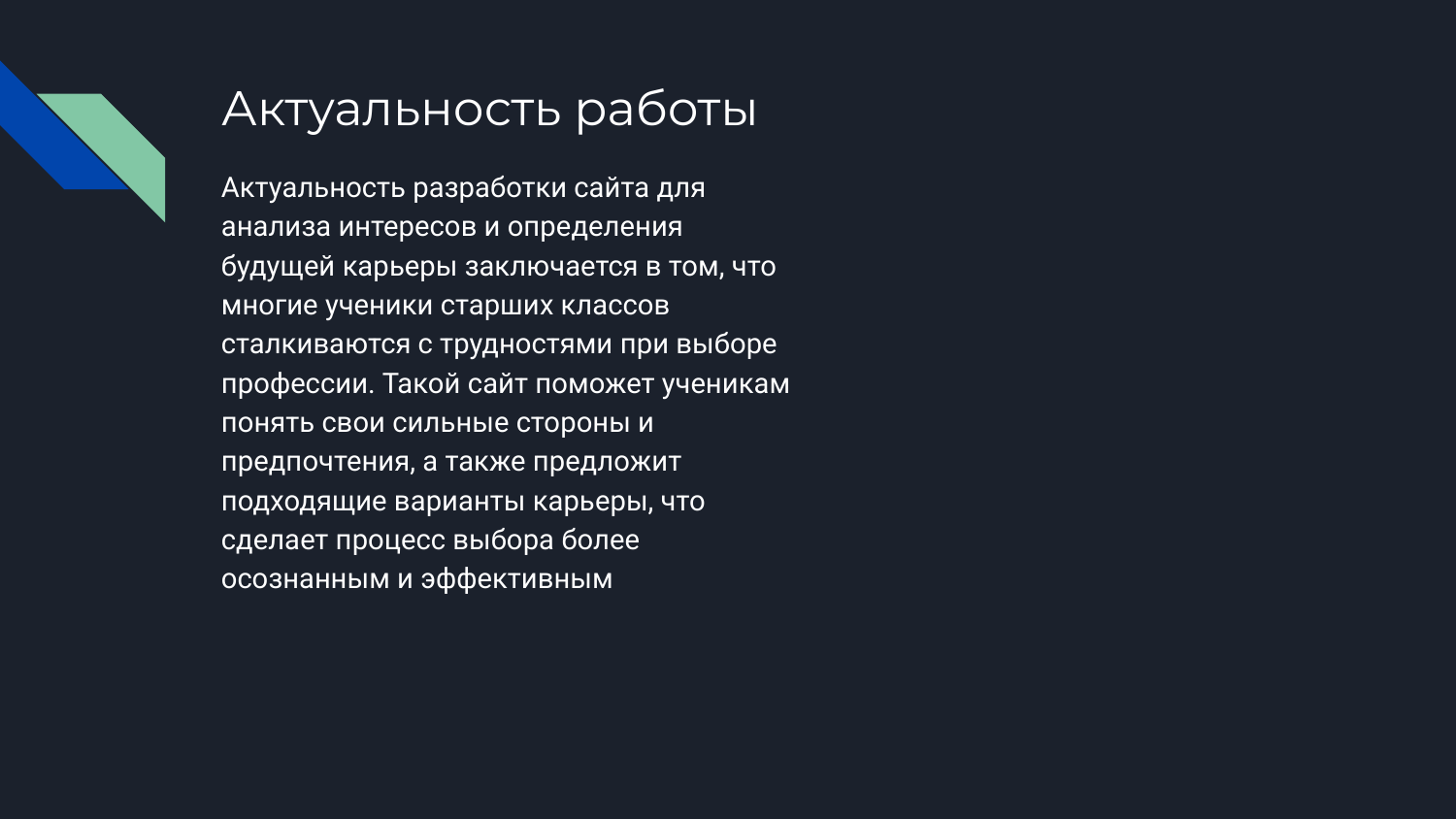

# Актуальность работы
Актуальность разработки сайта для анализа интересов и определения будущей карьеры заключается в том, что многие ученики старших классов сталкиваются с трудностями при выборе профессии. Такой сайт поможет ученикам понять свои сильные стороны и предпочтения, а также предложит подходящие варианты карьеры, что сделает процесс выбора более осознанным и эффективным